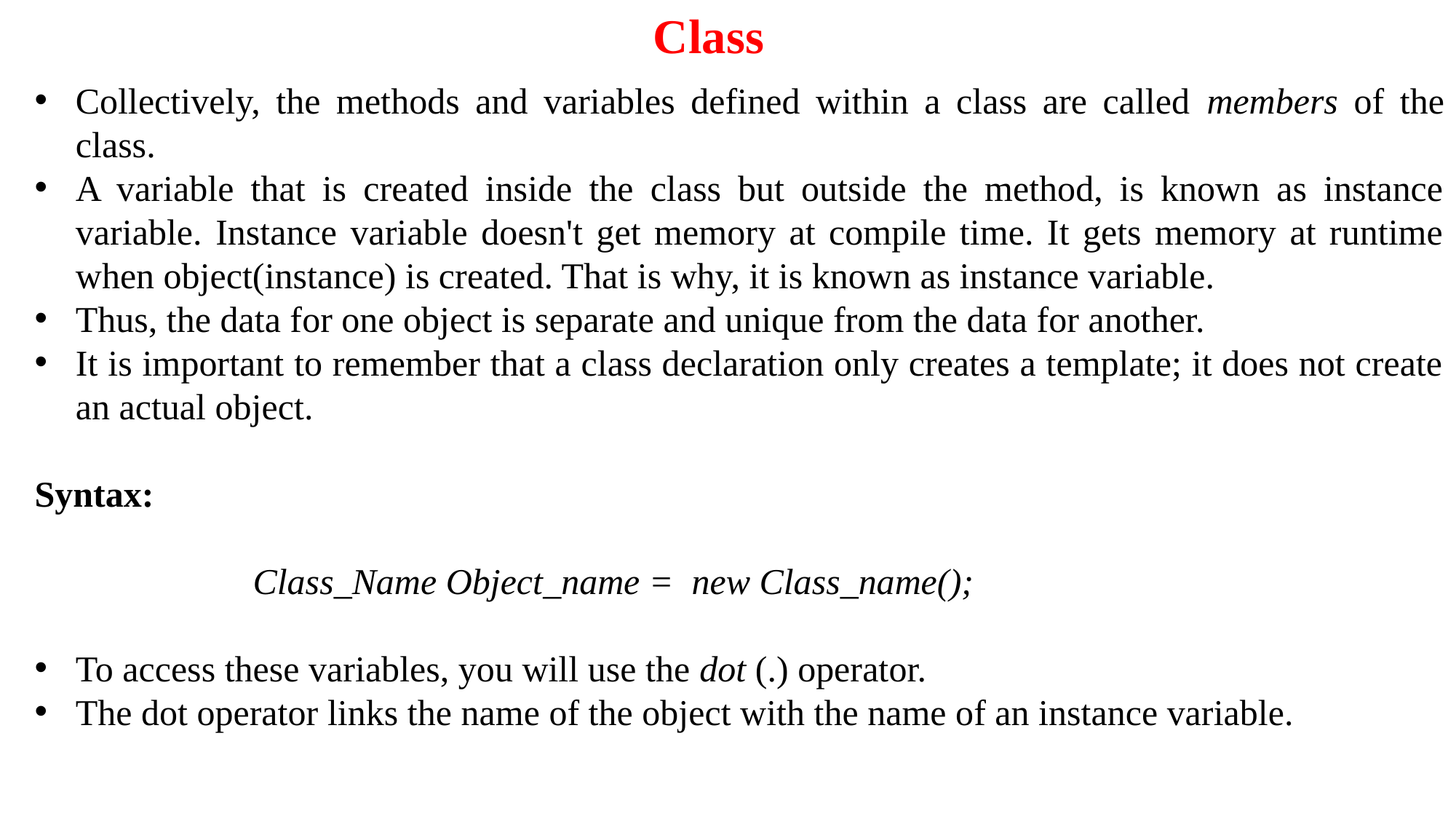

Class
Collectively, the methods and variables defined within a class are called members of the class.
A variable that is created inside the class but outside the method, is known as instance variable. Instance variable doesn't get memory at compile time. It gets memory at runtime when object(instance) is created. That is why, it is known as instance variable.
Thus, the data for one object is separate and unique from the data for another.
It is important to remember that a class declaration only creates a template; it does not create an actual object.

Syntax:

 		Class_Name Object_name =  new Class_name();

To access these variables, you will use the dot (.) operator.
The dot operator links the name of the object with the name of an instance variable.